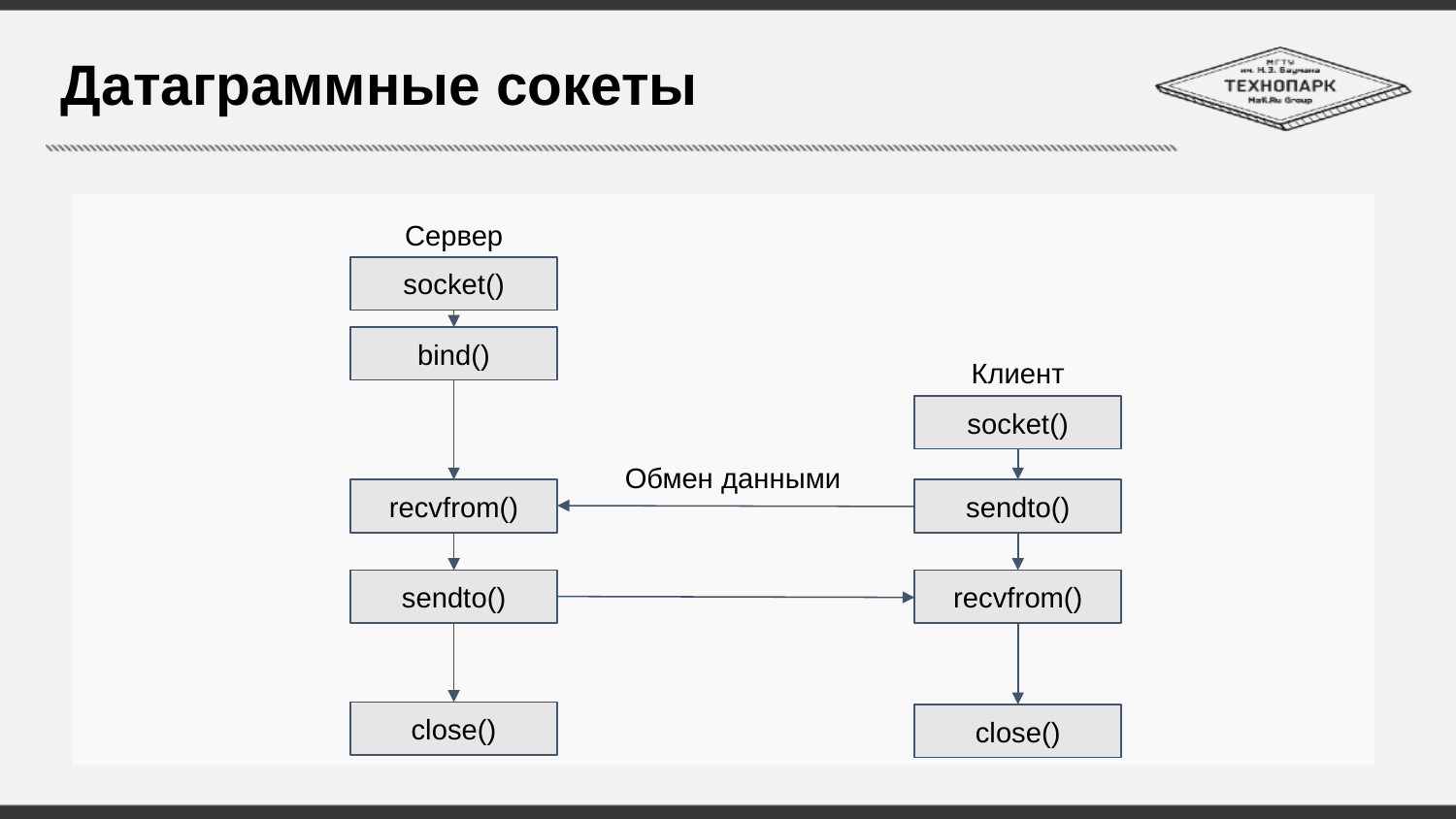

# Датаграммные сокеты
Сервер
socket()
bind()
Клиент
socket()
Обмен данными
sendto()
recvfrom()
recvfrom()
sendto()
close()
close()